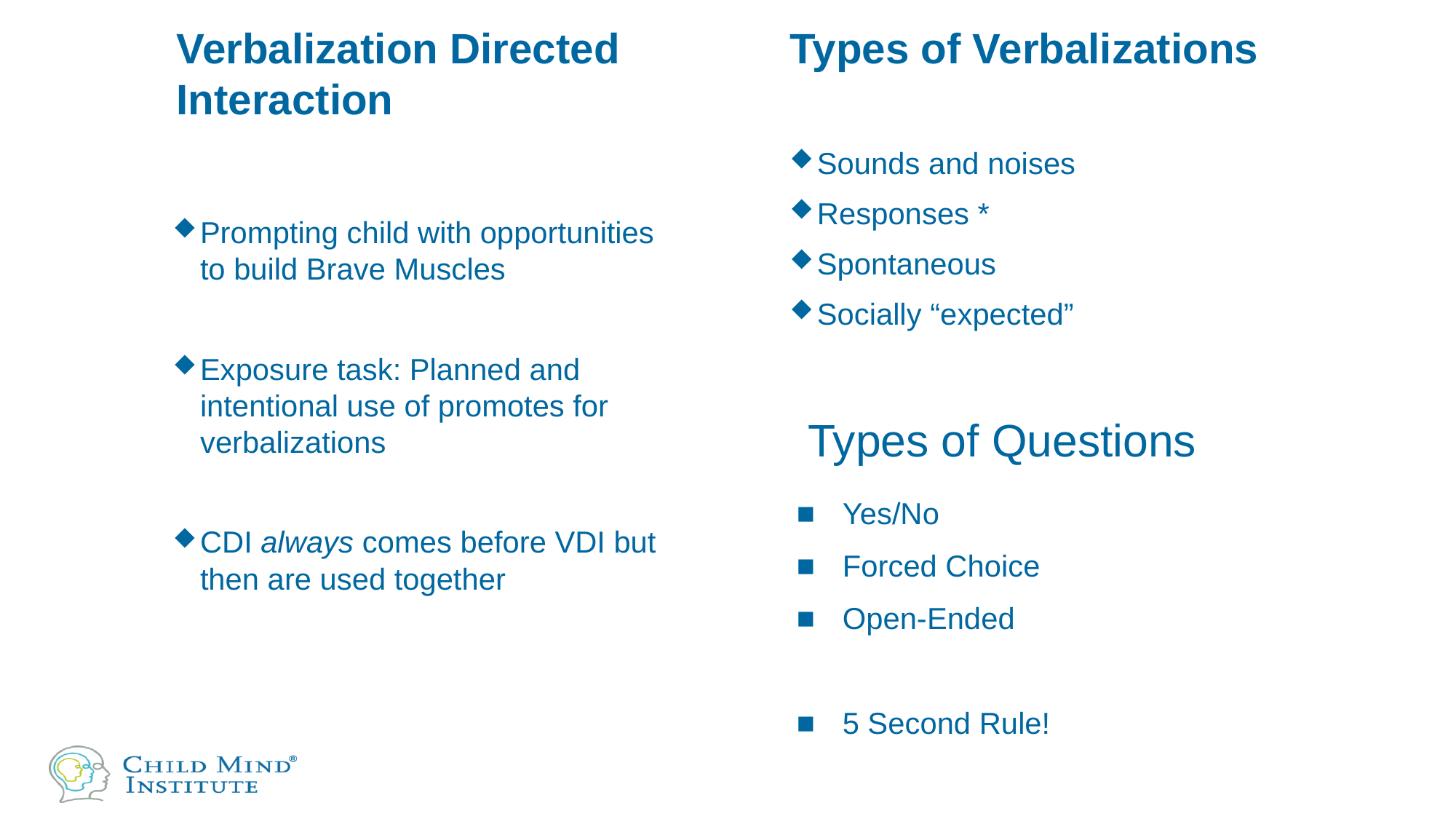

Verbalization Directed Interaction
Types of Verbalizations
Sounds and noises
Responses *
Spontaneous
Socially “expected”
Prompting child with opportunities to build Brave Muscles

Exposure task: Planned and intentional use of promotes for verbalizations

CDI always comes before VDI but then are used together

Types of Questions
Yes/No
Forced Choice
Open-Ended

5 Second Rule!